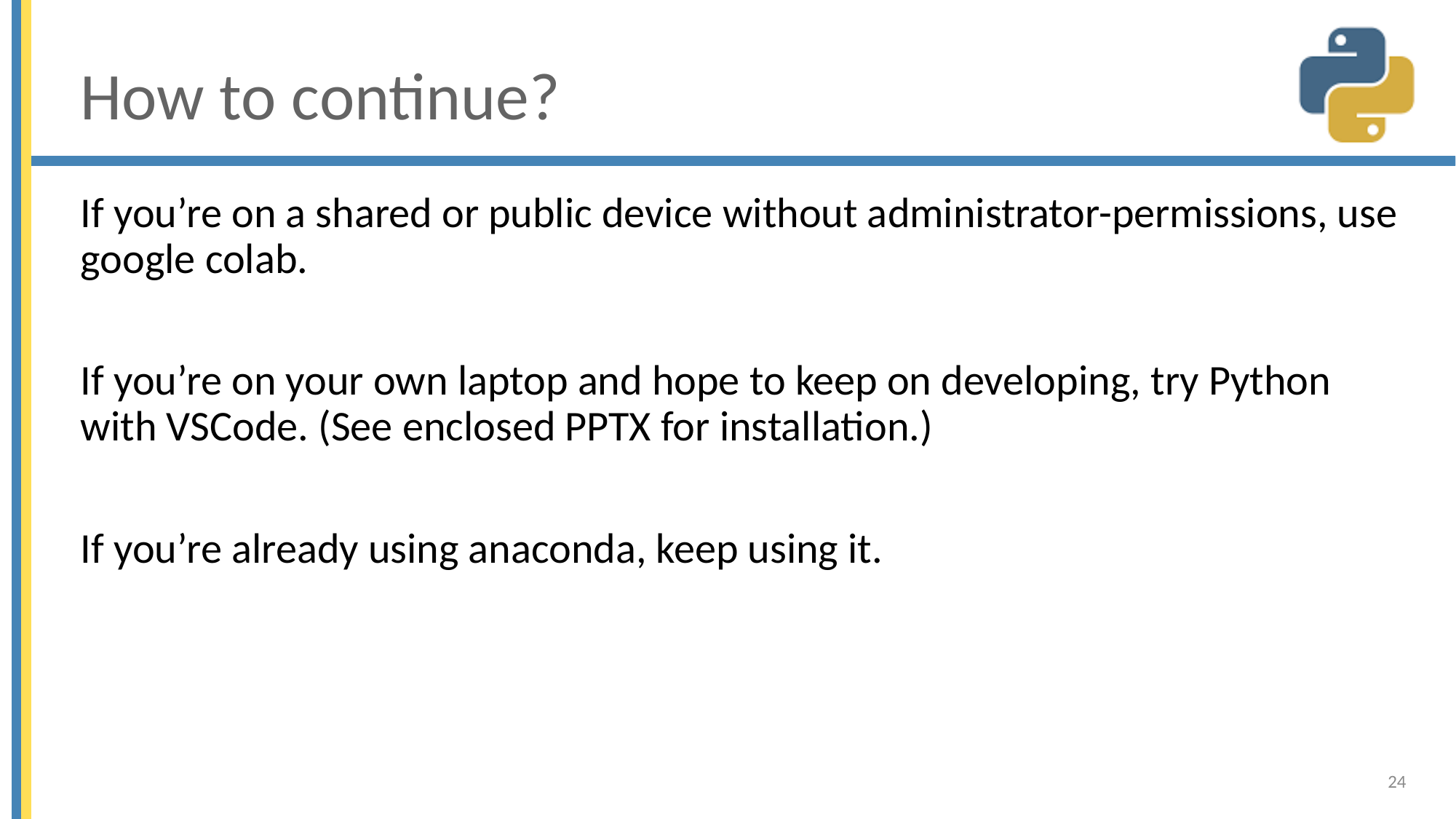

# How to continue?
If you’re on a shared or public device without administrator-permissions, use google colab.

If you’re on your own laptop and hope to keep on developing, try Python with VSCode. (See enclosed PPTX for installation.)

If you’re already using anaconda, keep using it.
24